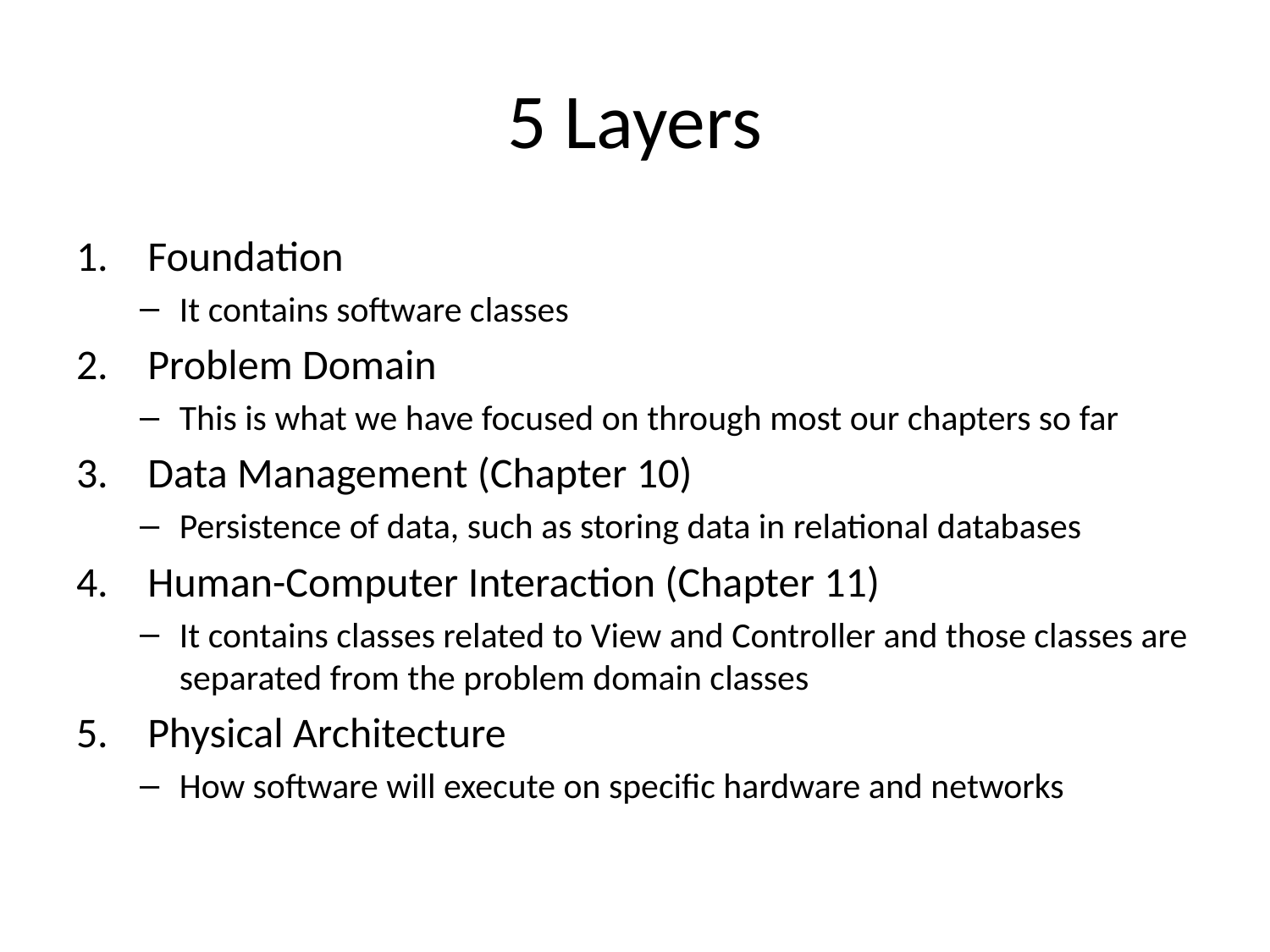

# 5 Layers
Foundation
It contains software classes
Problem Domain
This is what we have focused on through most our chapters so far
Data Management (Chapter 10)
Persistence of data, such as storing data in relational databases
Human-Computer Interaction (Chapter 11)
It contains classes related to View and Controller and those classes are separated from the problem domain classes
Physical Architecture
How software will execute on specific hardware and networks